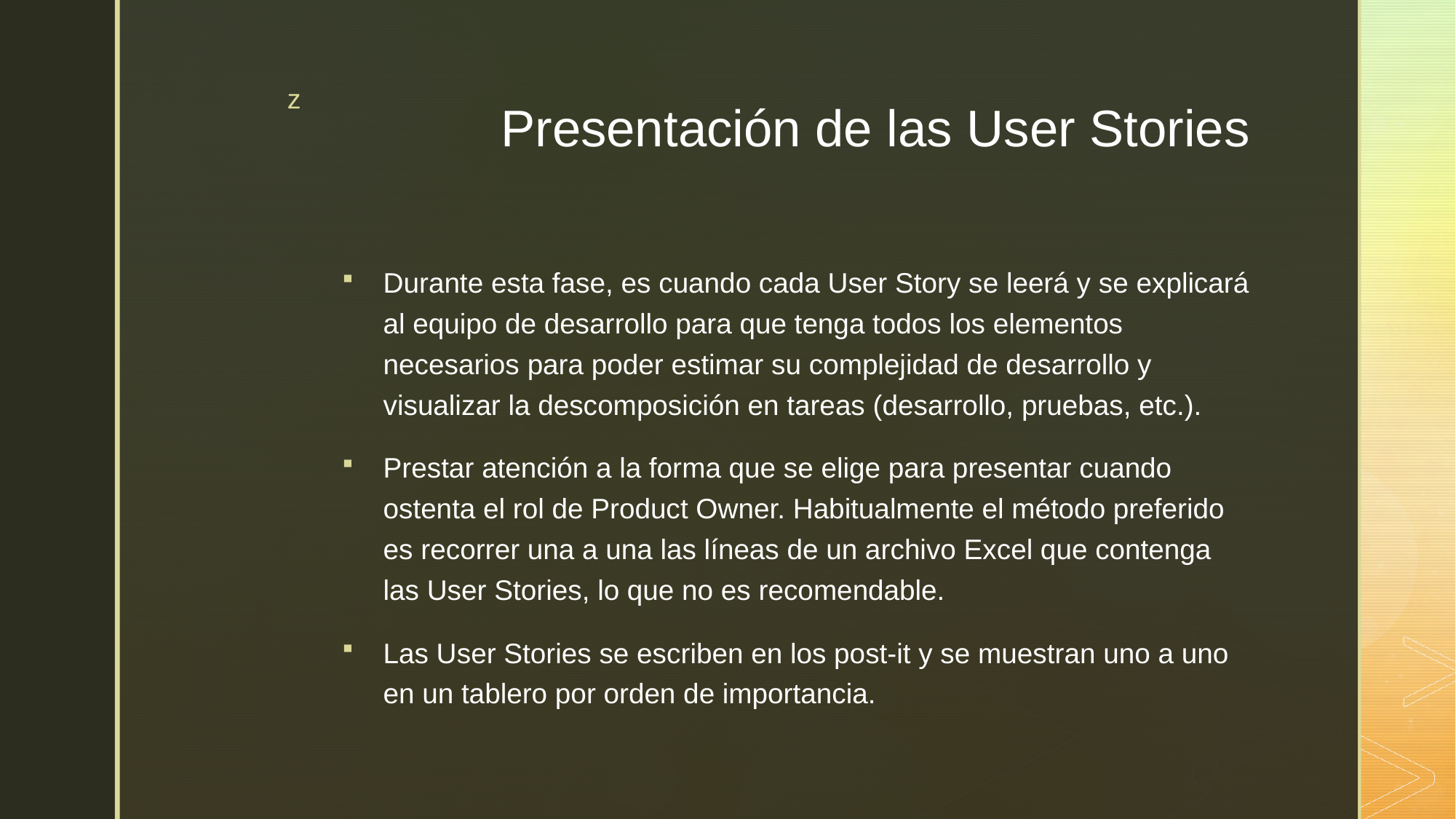

# Presentación de las User Stories
Durante esta fase, es cuando cada User Story se leerá y se explicará al equipo de desarrollo para que tenga todos los elementos necesarios para poder estimar su complejidad de desarrollo y visualizar la descomposición en tareas (desarrollo, pruebas, etc.).
Prestar atención a la forma que se elige para presentar cuando ostenta el rol de Product Owner. Habitualmente el método preferido es recorrer una a una las líneas de un archivo Excel que contenga las User Stories, lo que no es recomendable.
Las User Stories se escriben en los post-it y se muestran uno a uno en un tablero por orden de importancia.